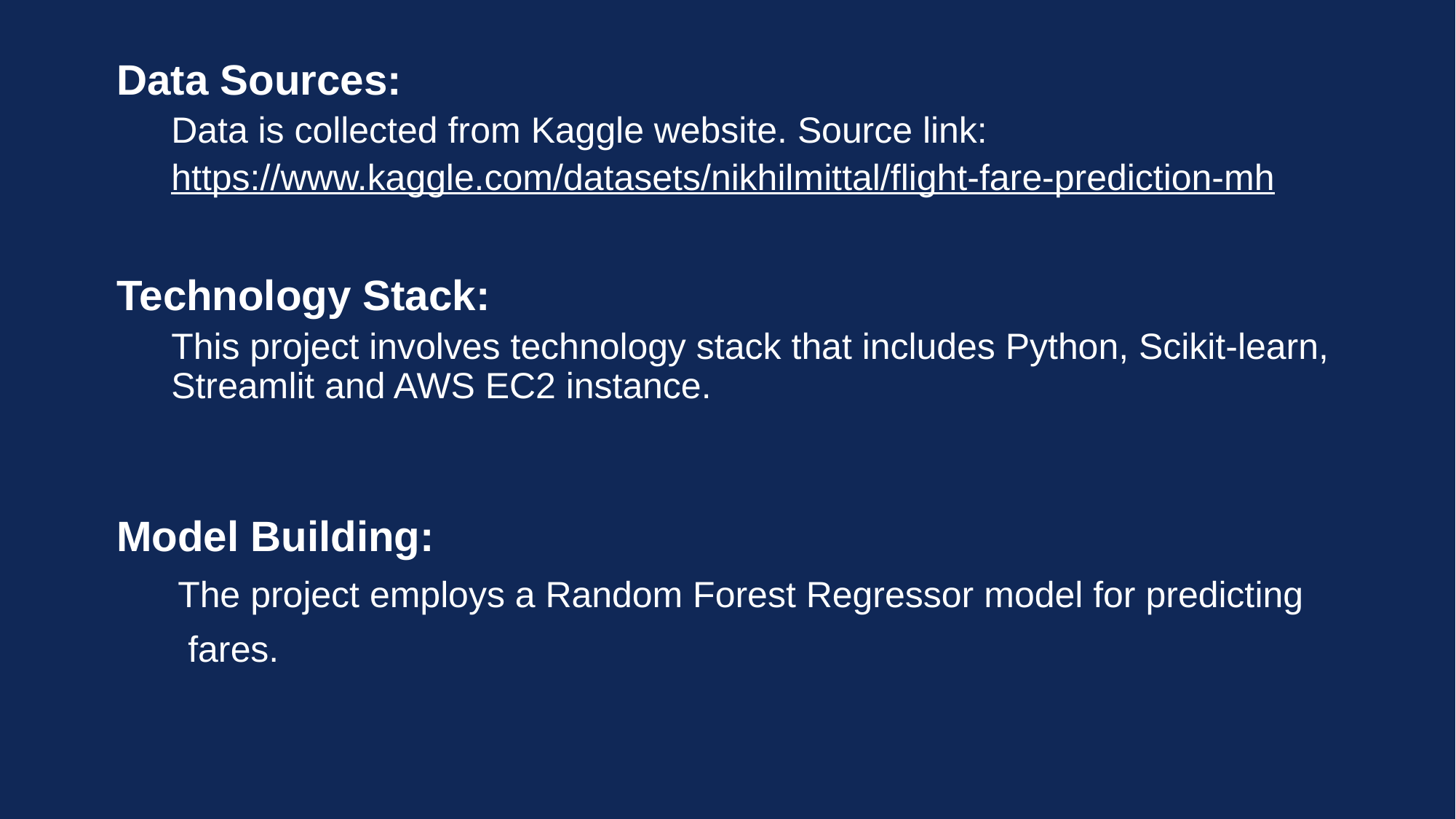

Data Sources:
Data is collected from Kaggle website. Source link:
https://www.kaggle.com/datasets/nikhilmittal/flight-fare-prediction-mh

Technology Stack:
This project involves technology stack that includes Python, Scikit-learn, Streamlit and AWS EC2 instance.

Model Building:
      The project employs a Random Forest Regressor model for predicting
       fares.